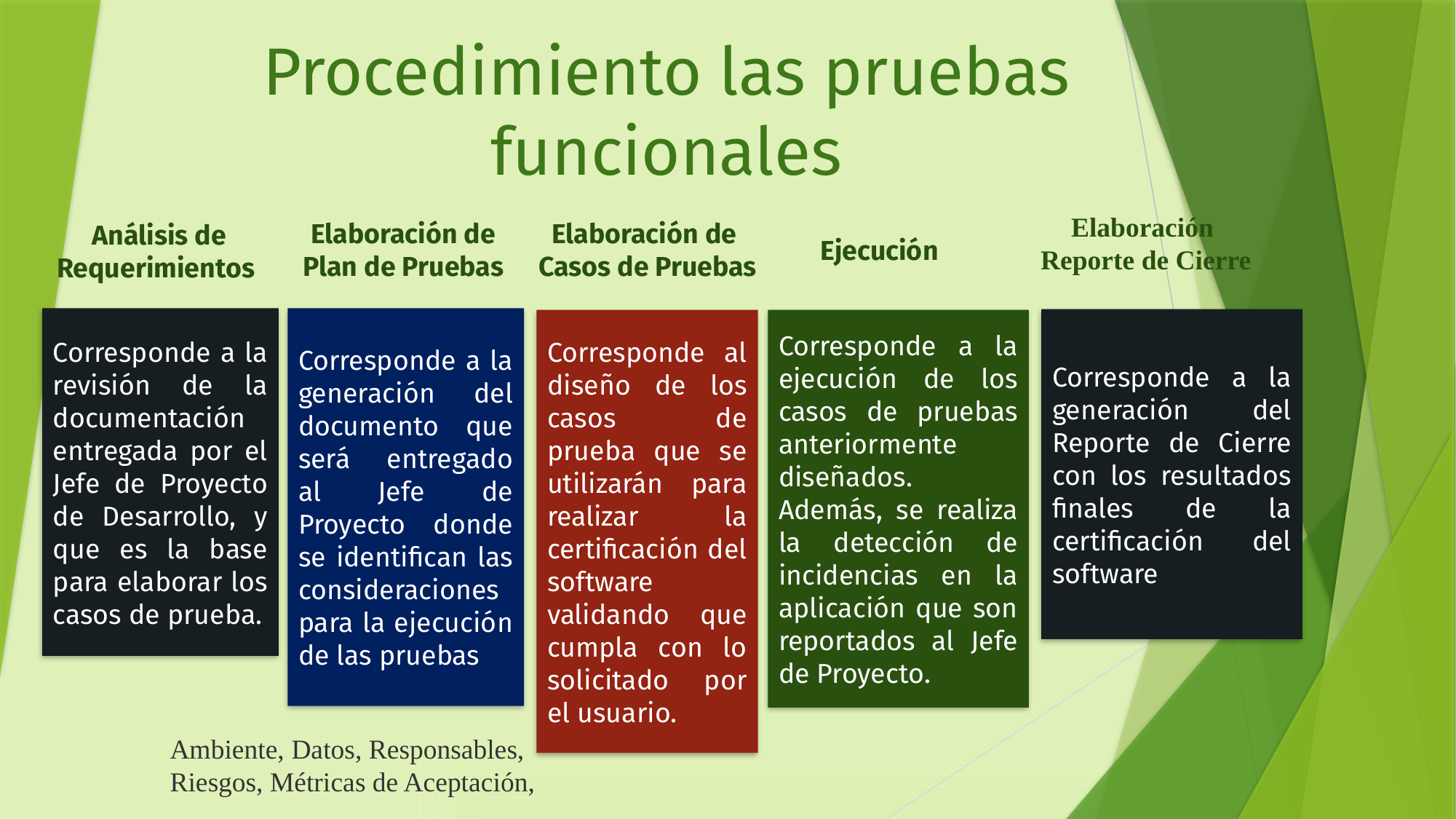

# Procedimiento las pruebas funcionales
Elaboración
Reporte de Cierre
Elaboración de
Plan de Pruebas
Elaboración de
 Casos de Pruebas
Análisis de
Requerimientos
Ejecución

Corresponde a la revisión de la documentación entregada por el Jefe de Proyecto de Desarrollo, y que es la base para elaborar los casos de prueba.
Corresponde a la generación del documento que será entregado al Jefe de Proyecto donde se identifican las consideraciones para la ejecución de las pruebas
Corresponde a la generación del Reporte de Cierre con los resultados finales de la certificación del software
Corresponde al diseño de los casos de prueba que se utilizarán para realizar la certificación del software validando que cumpla con lo solicitado por el usuario.
Corresponde a la ejecución de los casos de pruebas anteriormente diseñados. Además, se realiza la detección de incidencias en la aplicación que son reportados al Jefe de Proyecto.
Ambiente, Datos, Responsables, Riesgos, Métricas de Aceptación,